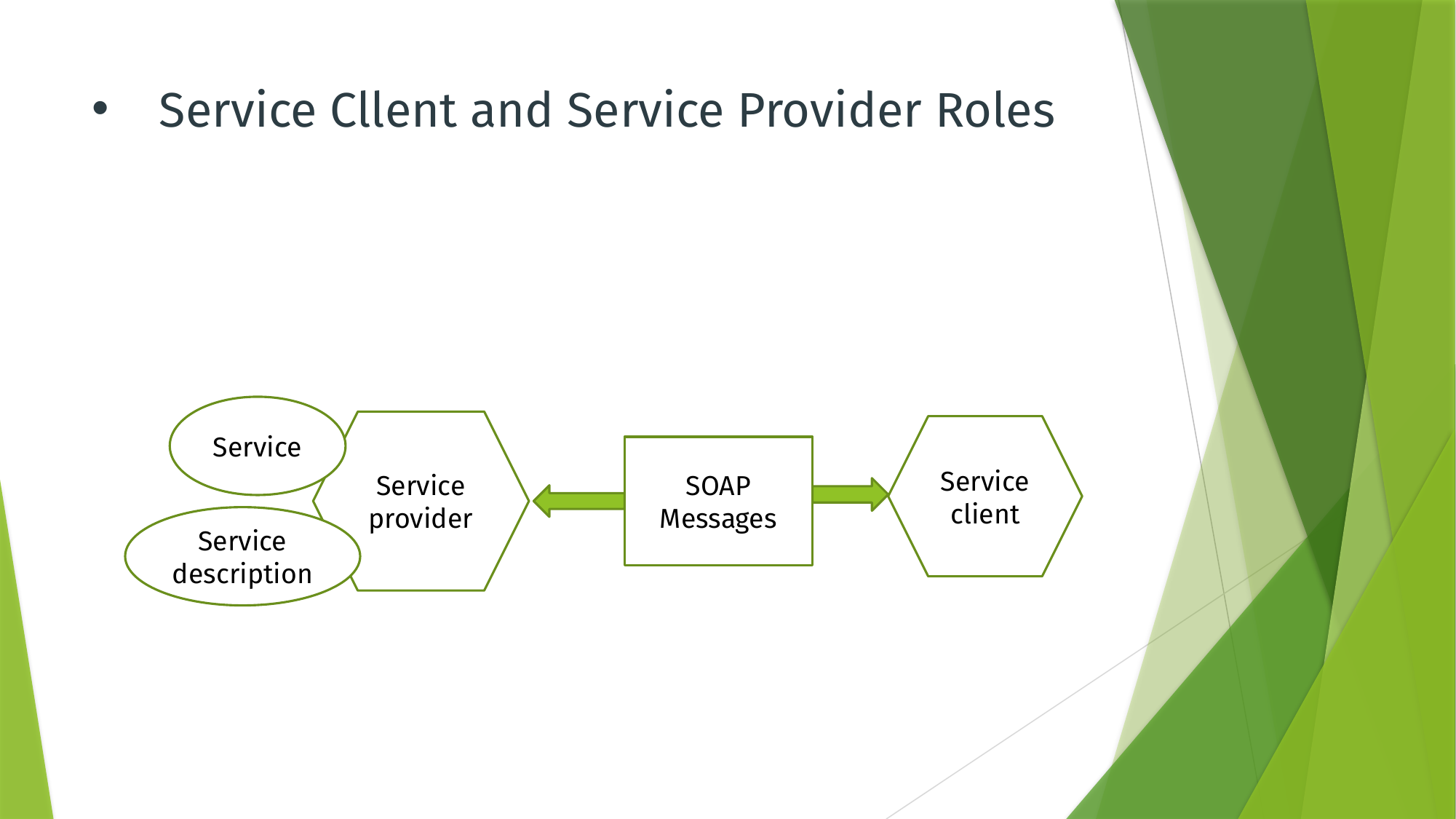

# Service Cllent and Service Provider Roles

Service
Service
provider
Service
client
SOAP
Messages

Service
description